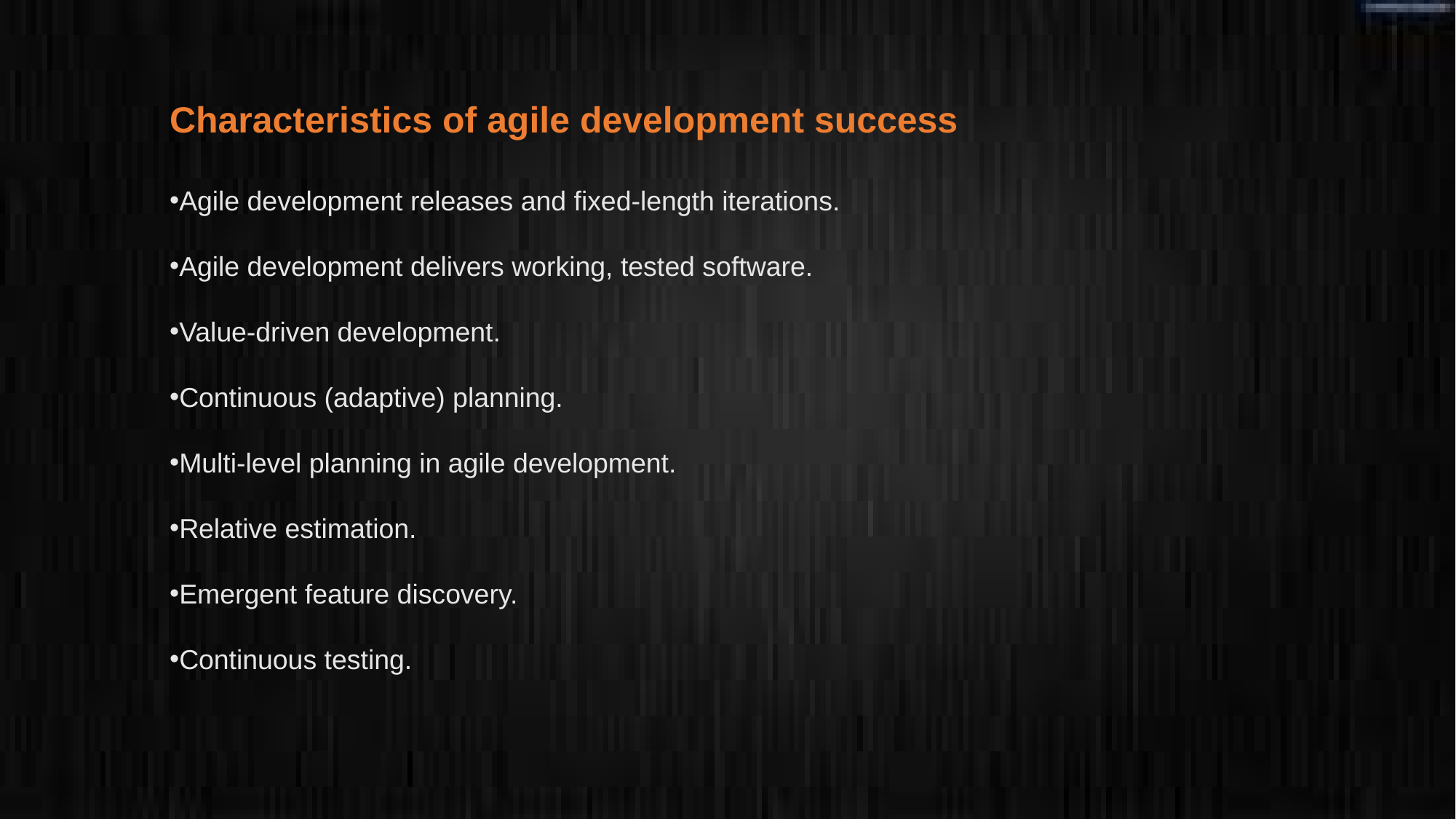

Characteristics of agile development success

Agile development releases and fixed-length iterations.

Agile development delivers working, tested software.

Value-driven development.

Continuous (adaptive) planning.

Multi-level planning in agile development.

Relative estimation.

Emergent feature discovery.

Continuous testing.